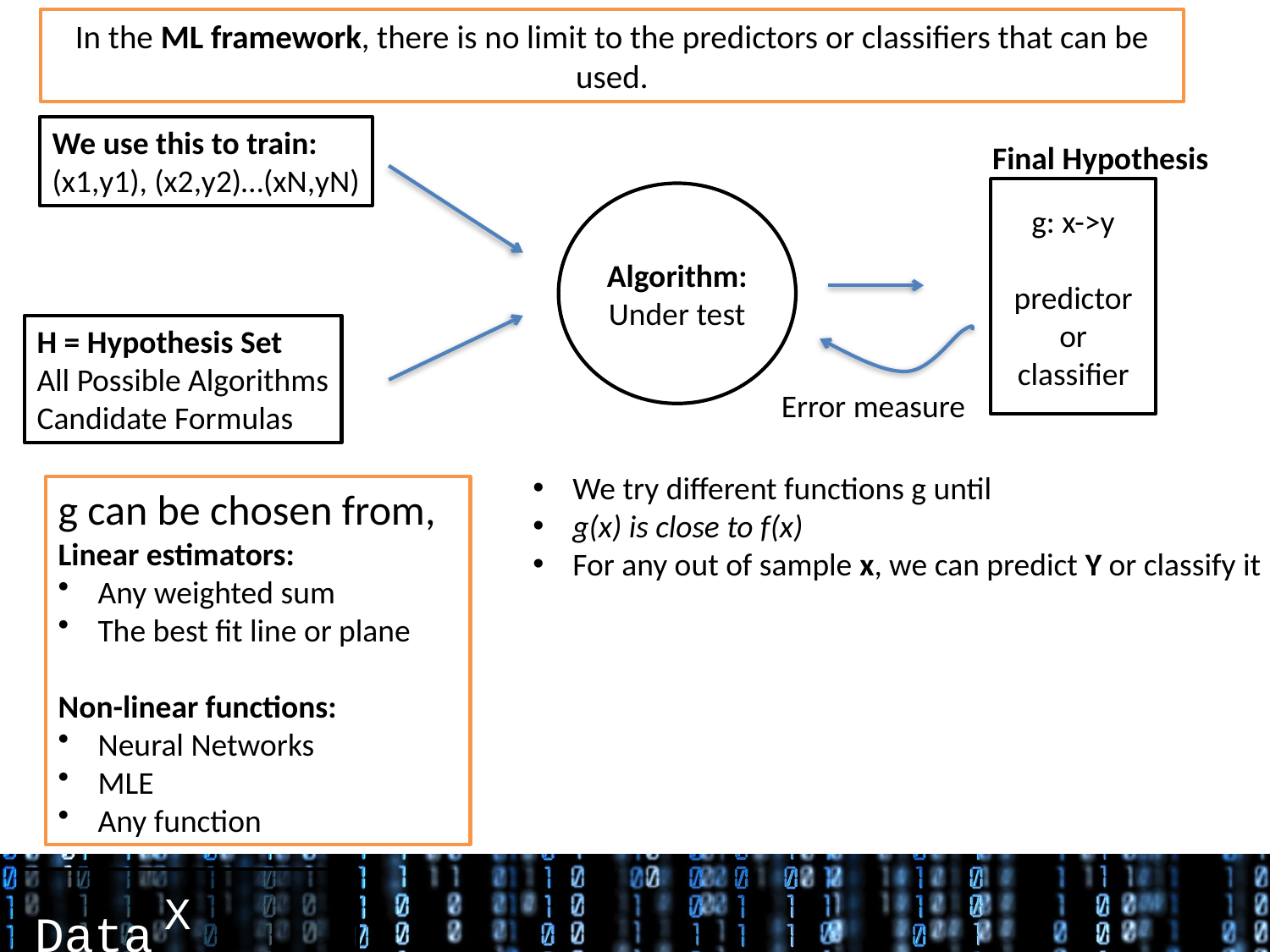

In the ML framework, there is no limit to the predictors or classifiers that can be used.
We use this to train:
(x1,y1), (x2,y2)…(xN,yN)
Final Hypothesis
g: x->y
predictor or classifier
Algorithm:
Under test
H = Hypothesis Set
All Possible Algorithms
Candidate Formulas

Error measure
We try different functions g until
g(x) is close to f(x)
For any out of sample x, we can predict Y or classify it
g can be chosen from,
Linear estimators:
Any weighted sum
The best fit line or plane
Non-linear functions:
Neural Networks
MLE
Any function